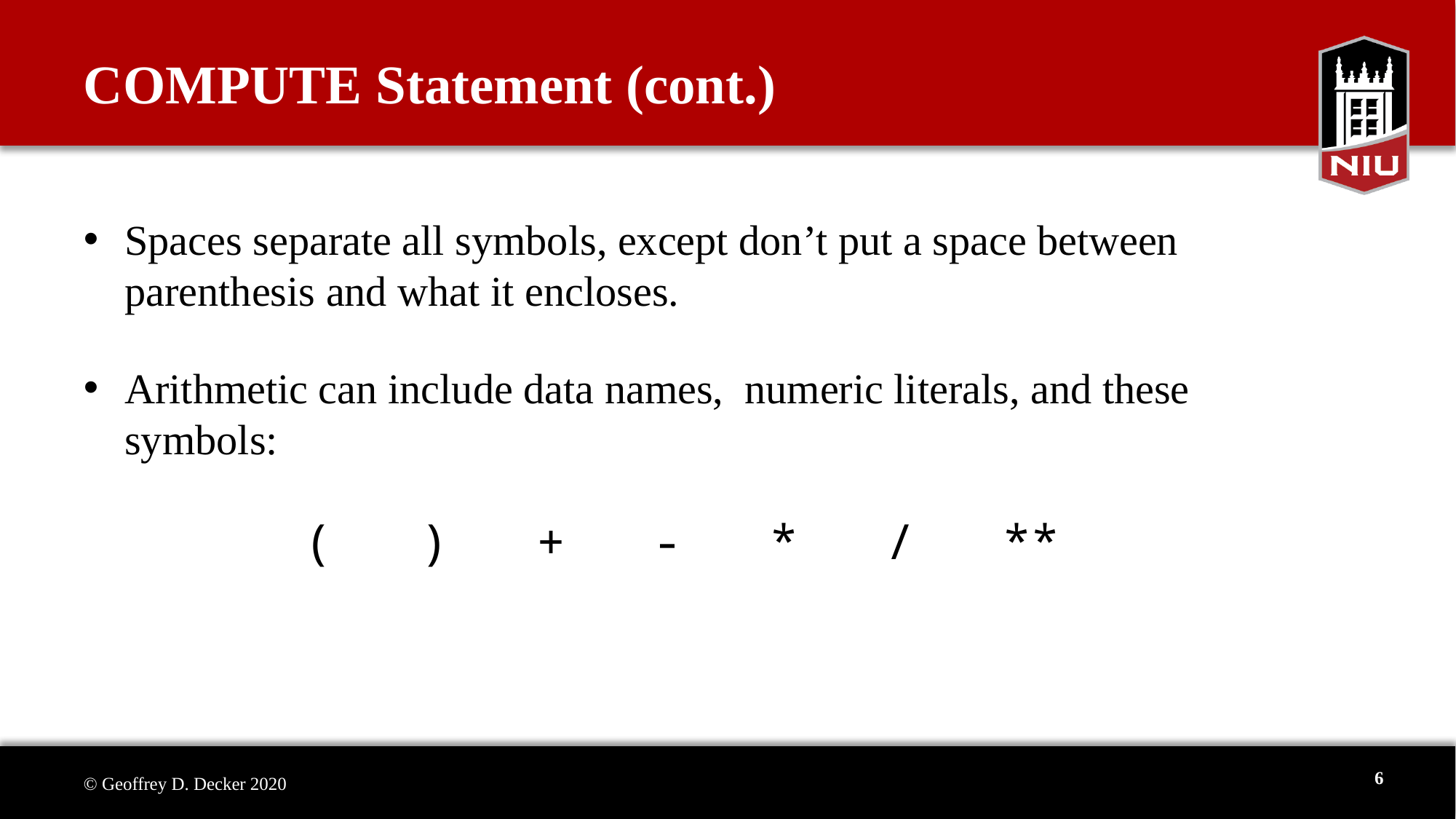

# COMPUTE Statement (cont.)
Spaces separate all symbols, except don’t put a space between parenthesis and what it encloses.

Arithmetic can include data names,  numeric literals, and these symbols:

(   )   +   -   *   /   **
6
© Geoffrey D. Decker 2020